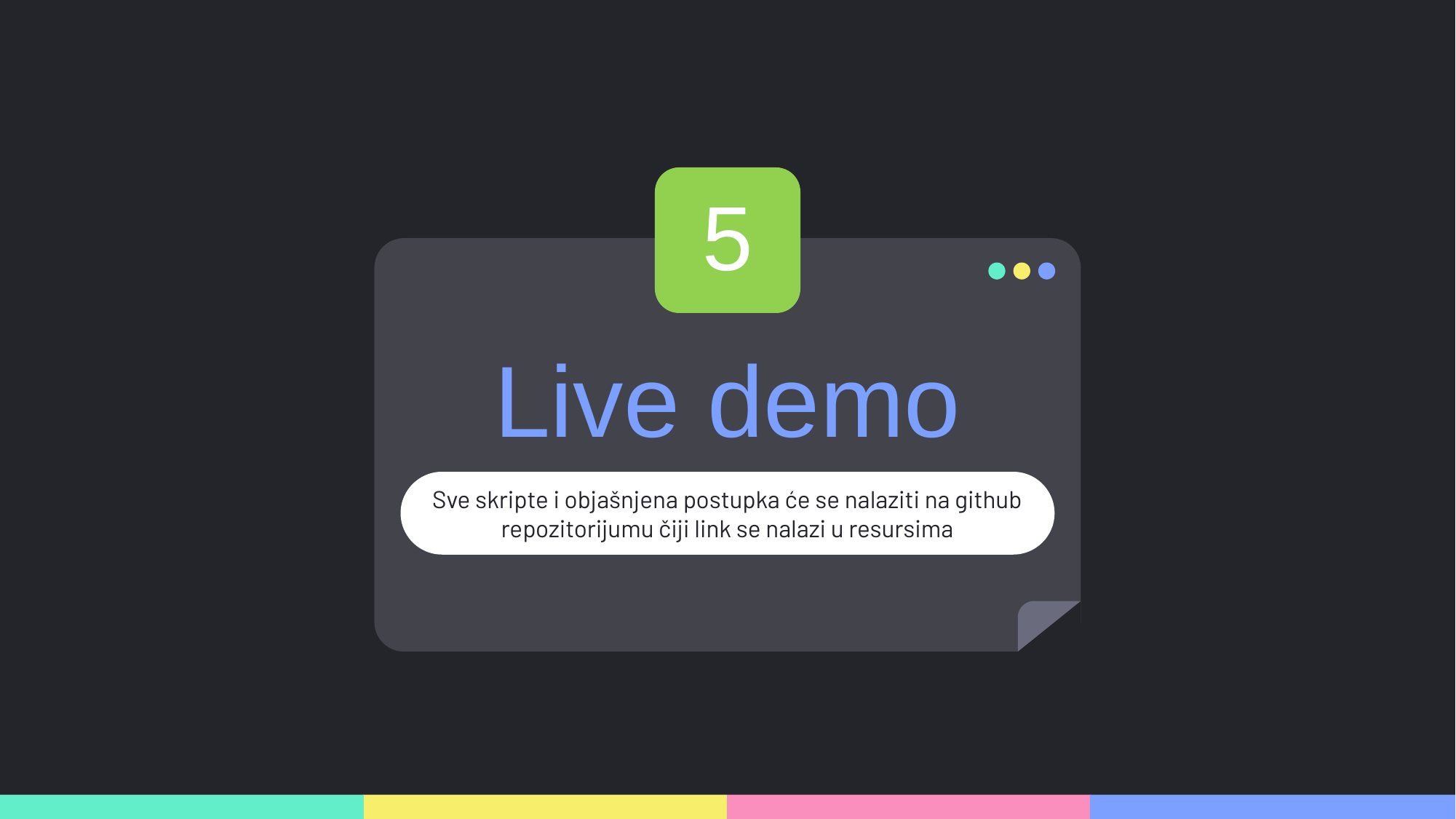

5

# Live demo

Sve skripte i objašnjena postupka će se nalaziti na github repozitorijumu čiji link se nalazi u resursima